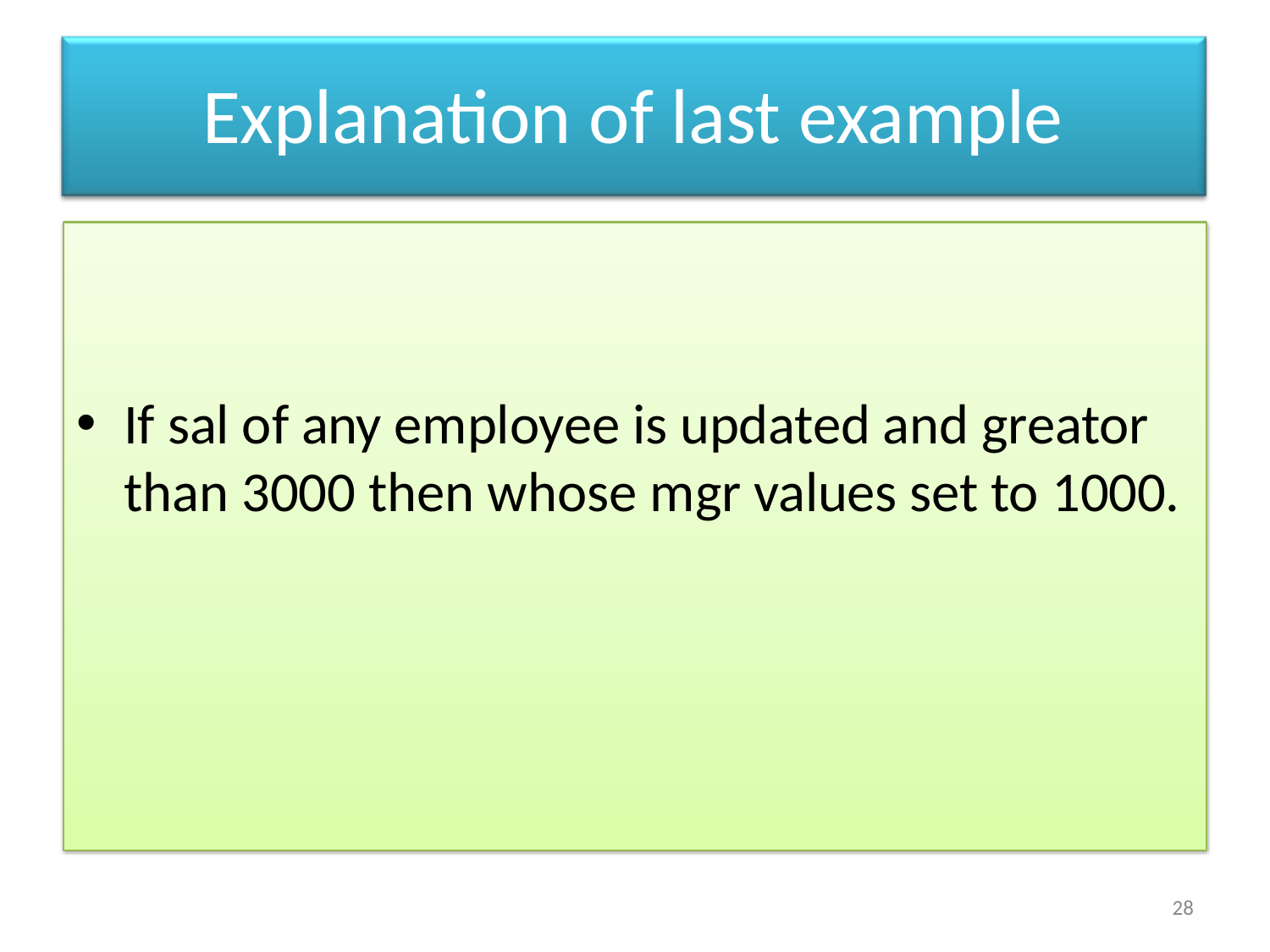

# Explanation of last example

If sal of any employee is updated and greator  than 3000 then whose mgr values set to 1000.
28